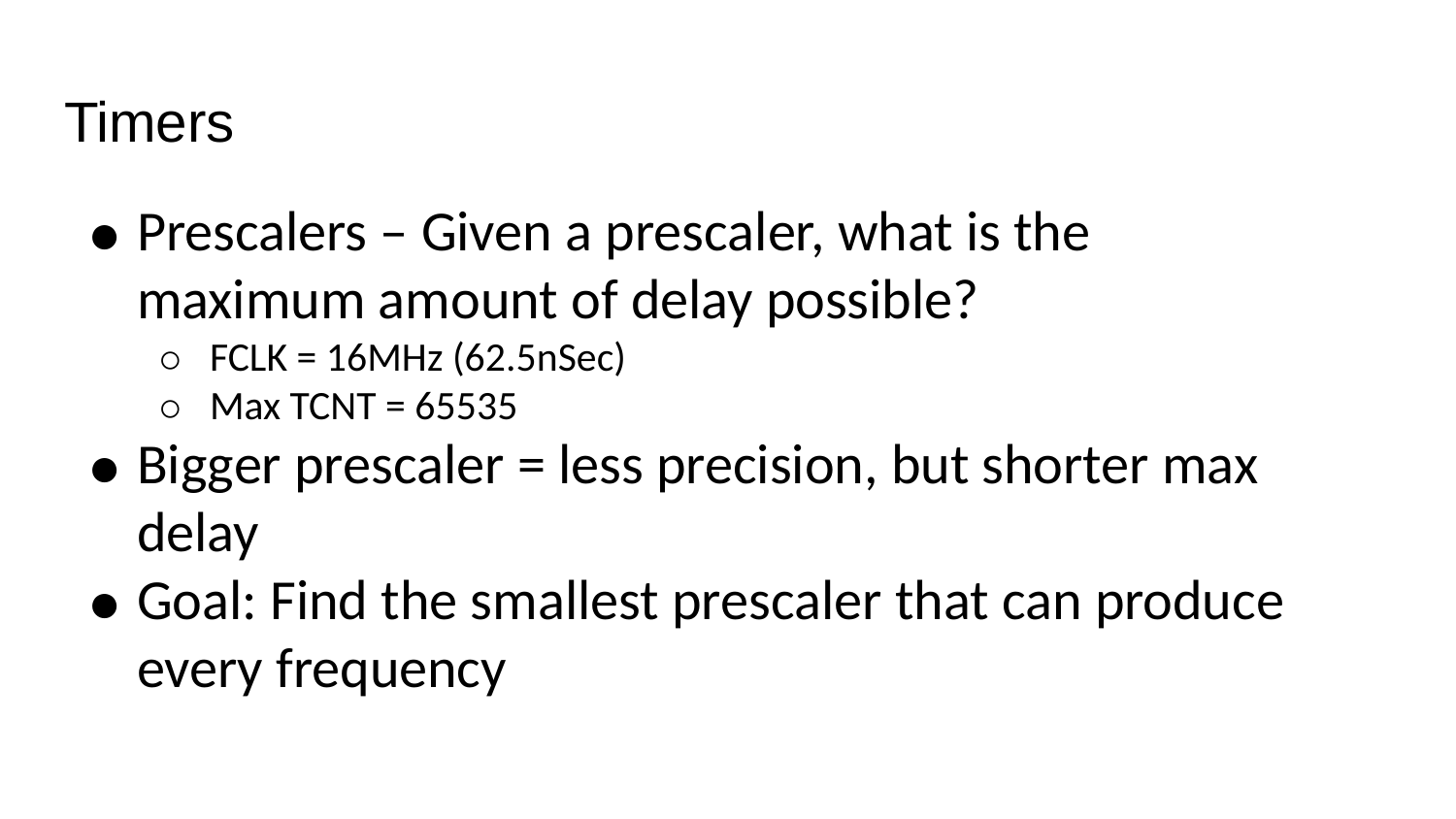

# Timers
Prescalers – Given a prescaler, what is the maximum amount of delay possible?
FCLK = 16MHz (62.5nSec)
Max TCNT = 65535
Bigger prescaler = less precision, but shorter max delay
Goal: Find the smallest prescaler that can produce every frequency